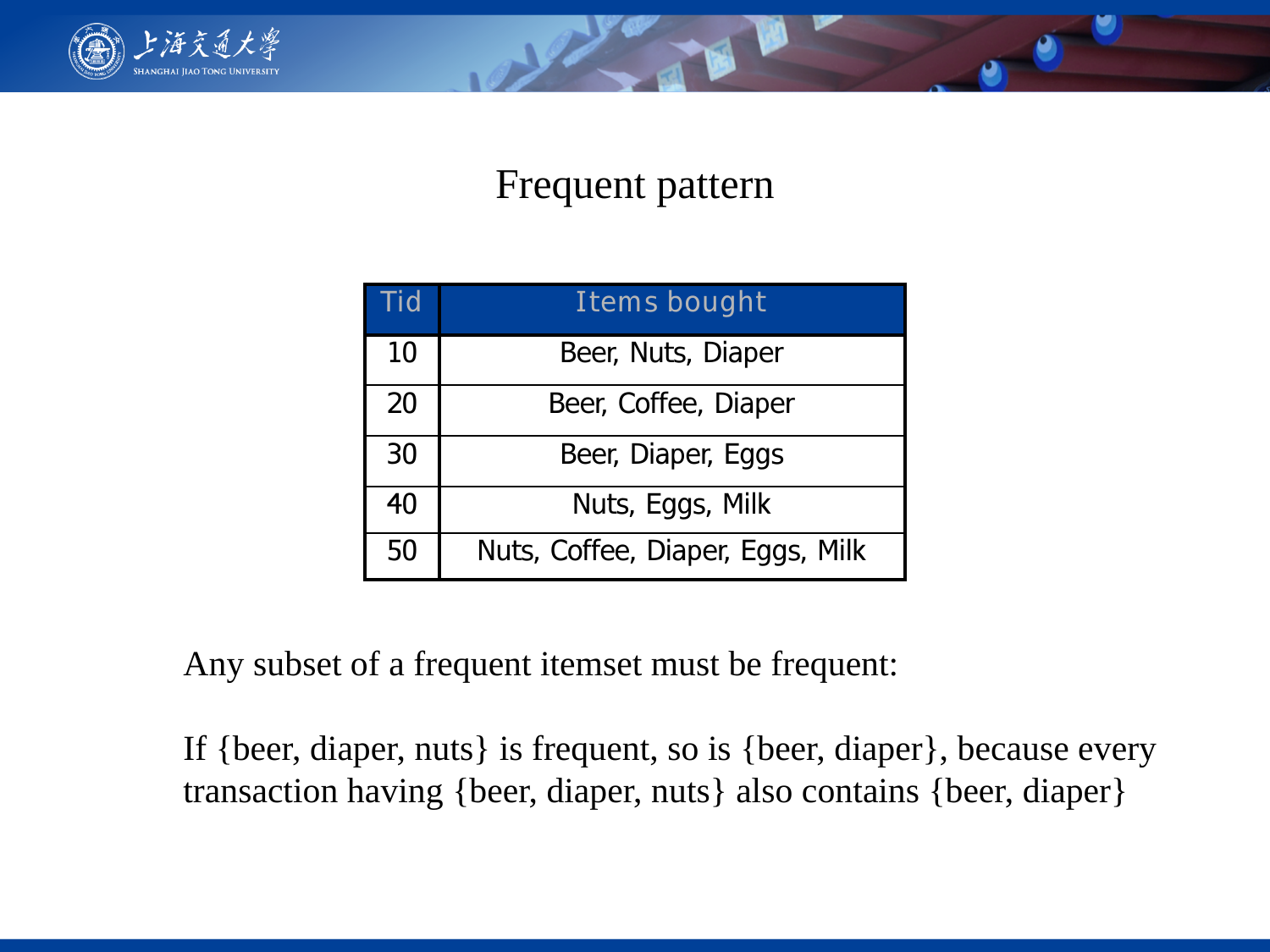

Frequent pattern
| Tid | Items bought |
| --- | --- |
| 10 | Beer, Nuts, Diaper |
| 20 | Beer, Coffee, Diaper |
| 30 | Beer, Diaper, Eggs |
| 40 | Nuts, Eggs, Milk |
| 50 | Nuts, Coffee, Diaper, Eggs, Milk |
Any subset of a frequent itemset must be frequent:

If {beer, diaper, nuts} is frequent, so is {beer, diaper}, because every transaction having {beer, diaper, nuts} also contains {beer, diaper}